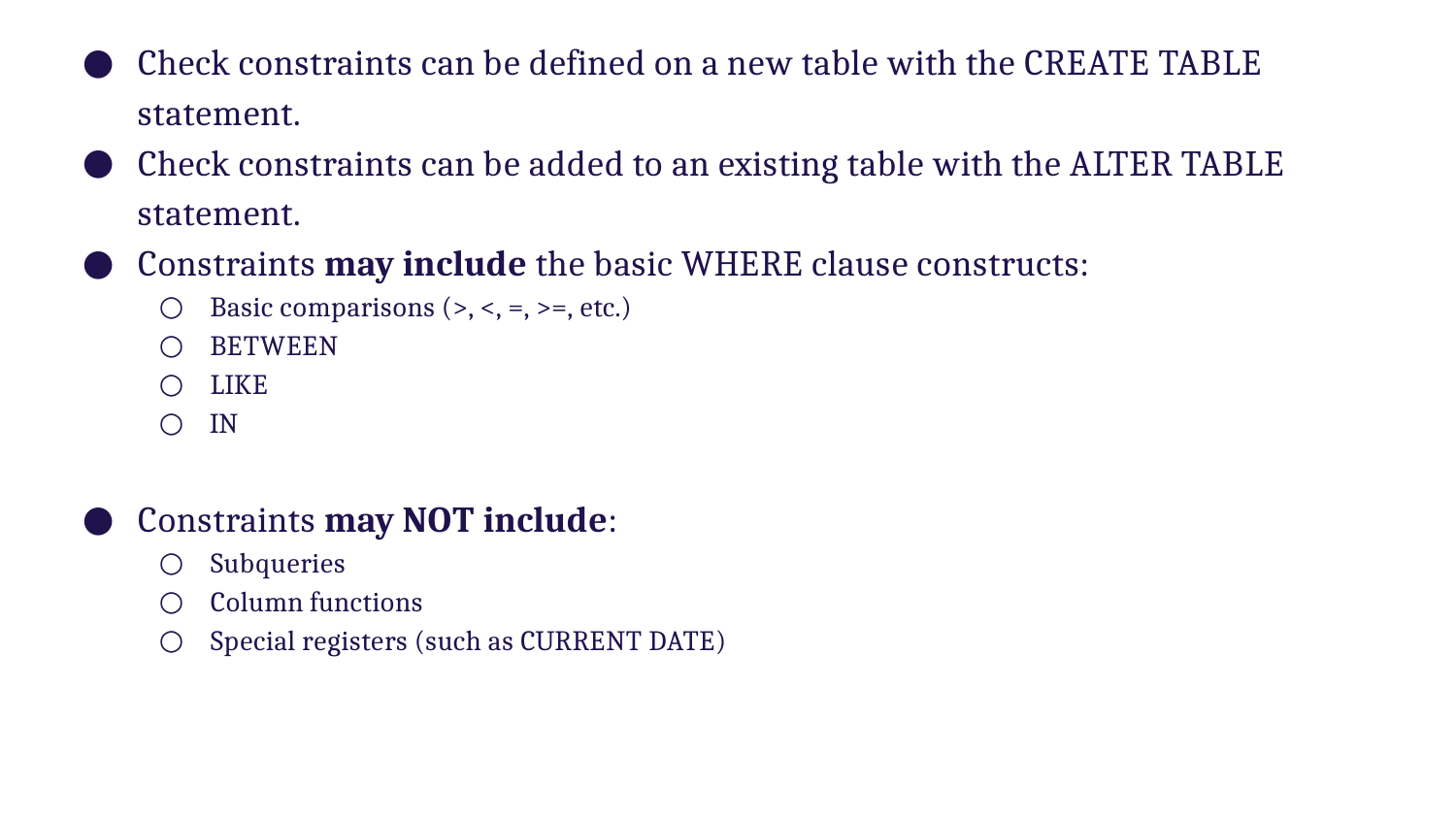

Check constraints can be defined on a new table with the CREATE TABLE statement.
Check constraints can be added to an existing table with the ALTER TABLE statement.
Constraints may include the basic WHERE clause constructs:
Basic comparisons (>, <, =, >=, etc.)
BETWEEN
LIKE
IN

Constraints may NOT include:
Subqueries
Column functions
Special registers (such as CURRENT DATE)